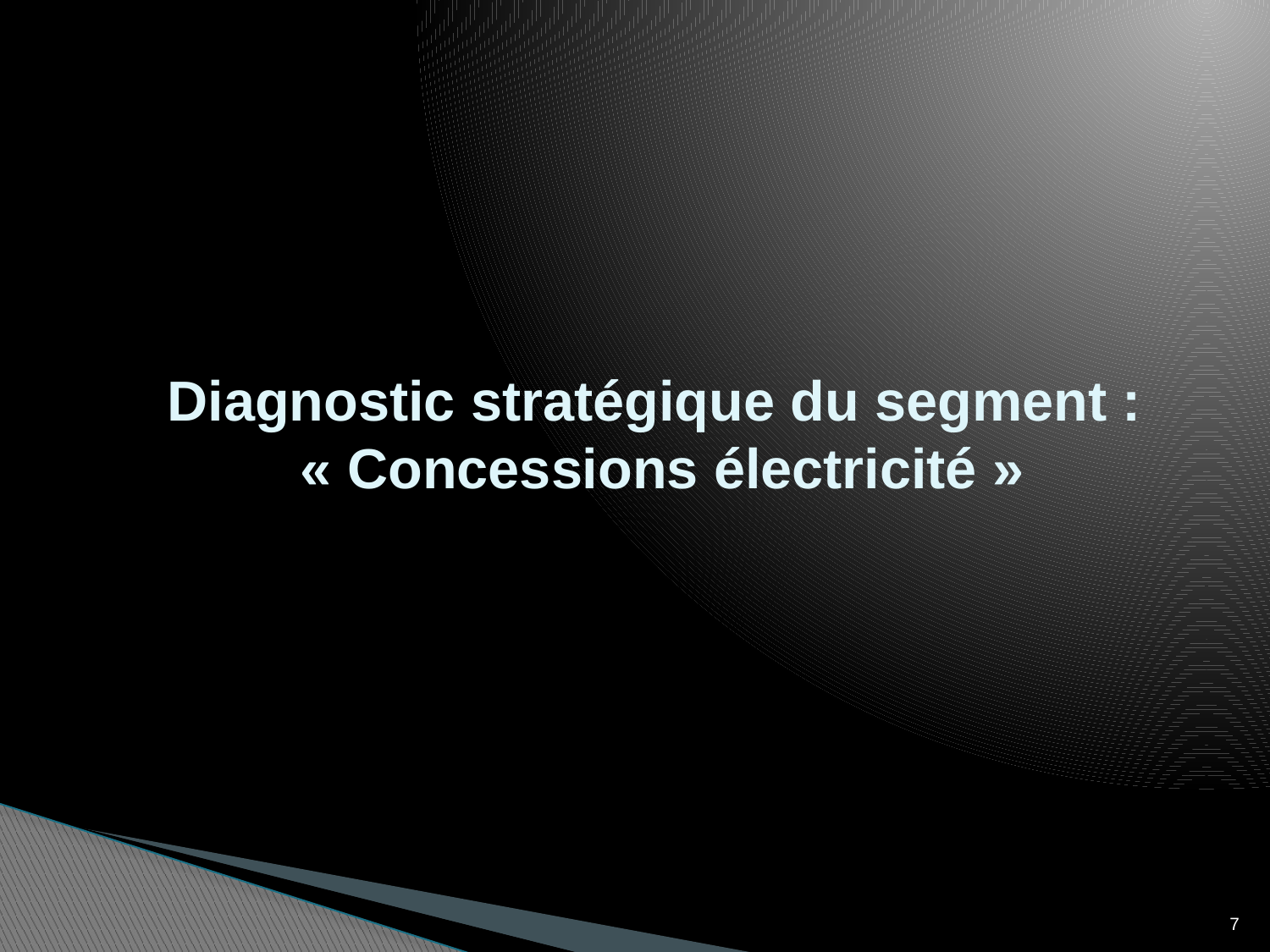

# Diagnostic stratégique du segment : « Concessions électricité »
7